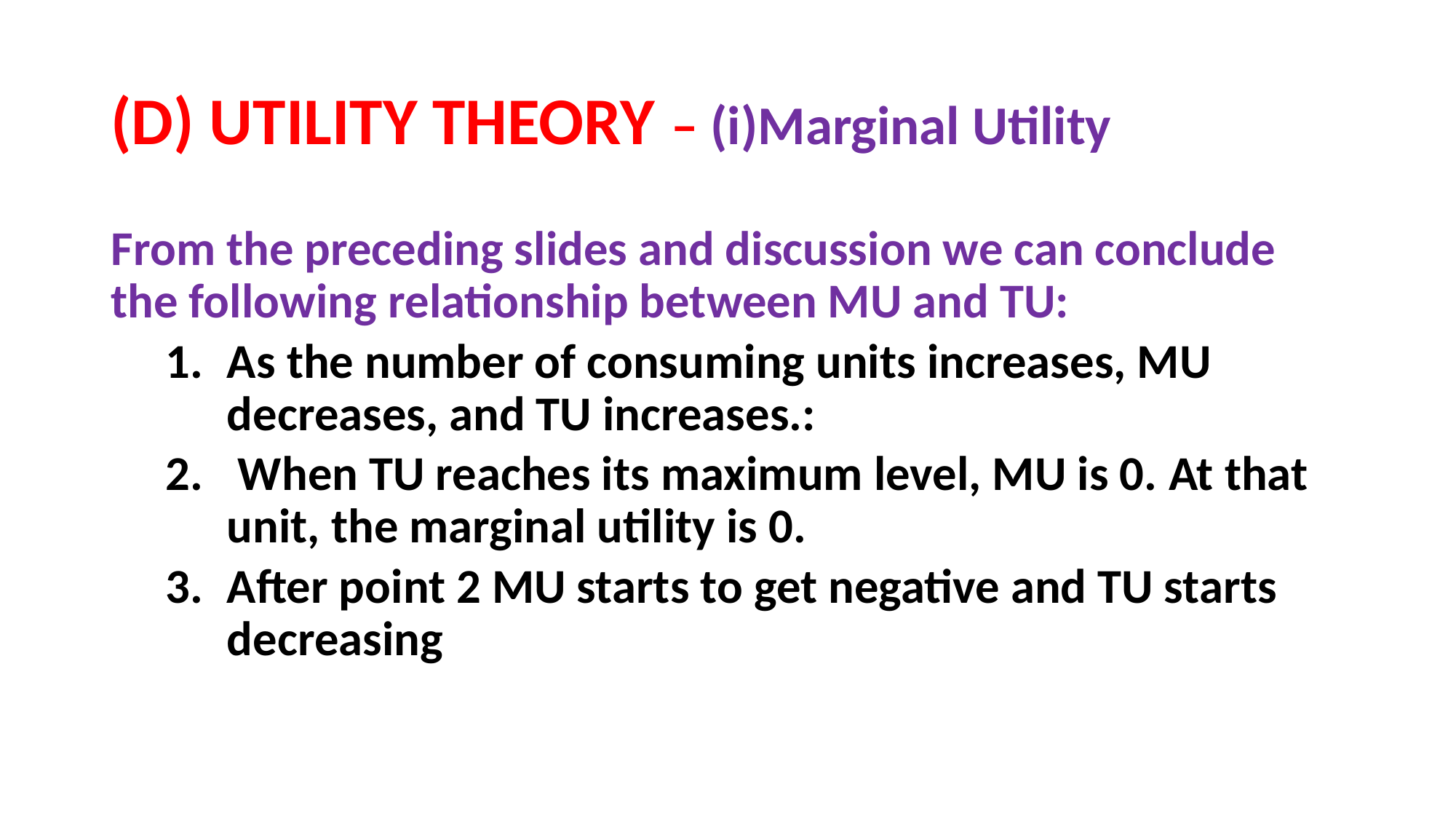

# (D) UTILITY THEORY – (i)Marginal Utility
From the preceding slides and discussion we can conclude the following relationship between MU and TU:
As the number of consuming units increases, MU decreases, and TU increases.:
 When TU reaches its maximum level, MU is 0. At that unit, the marginal utility is 0.
After point 2 MU starts to get negative and TU starts decreasing